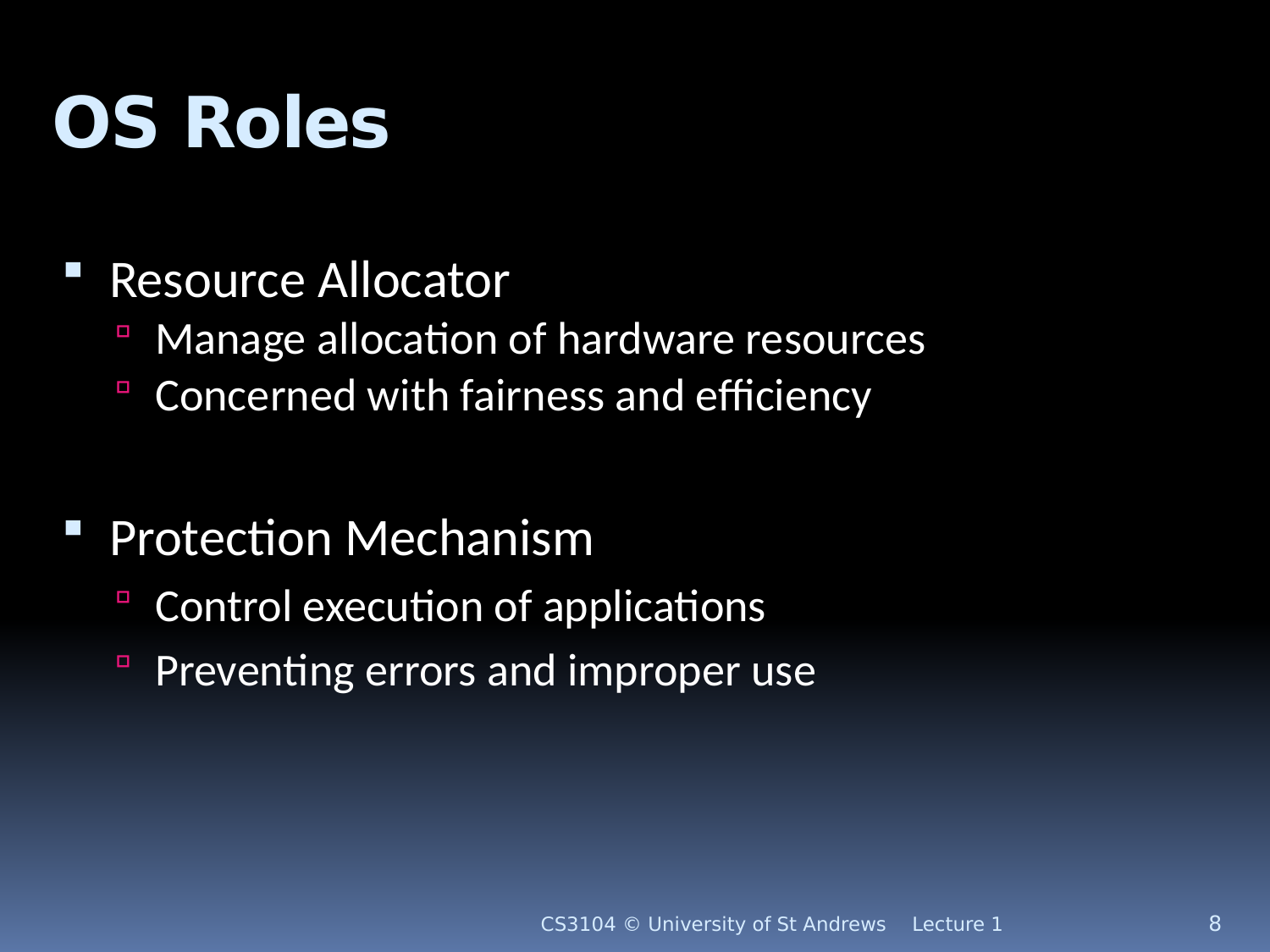

# OS Roles
Resource Allocator
Manage allocation of hardware resources
Concerned with fairness and efficiency

Protection Mechanism
Control execution of applications
Preventing errors and improper use

CS3104 © University of St Andrews
Lecture 1
8